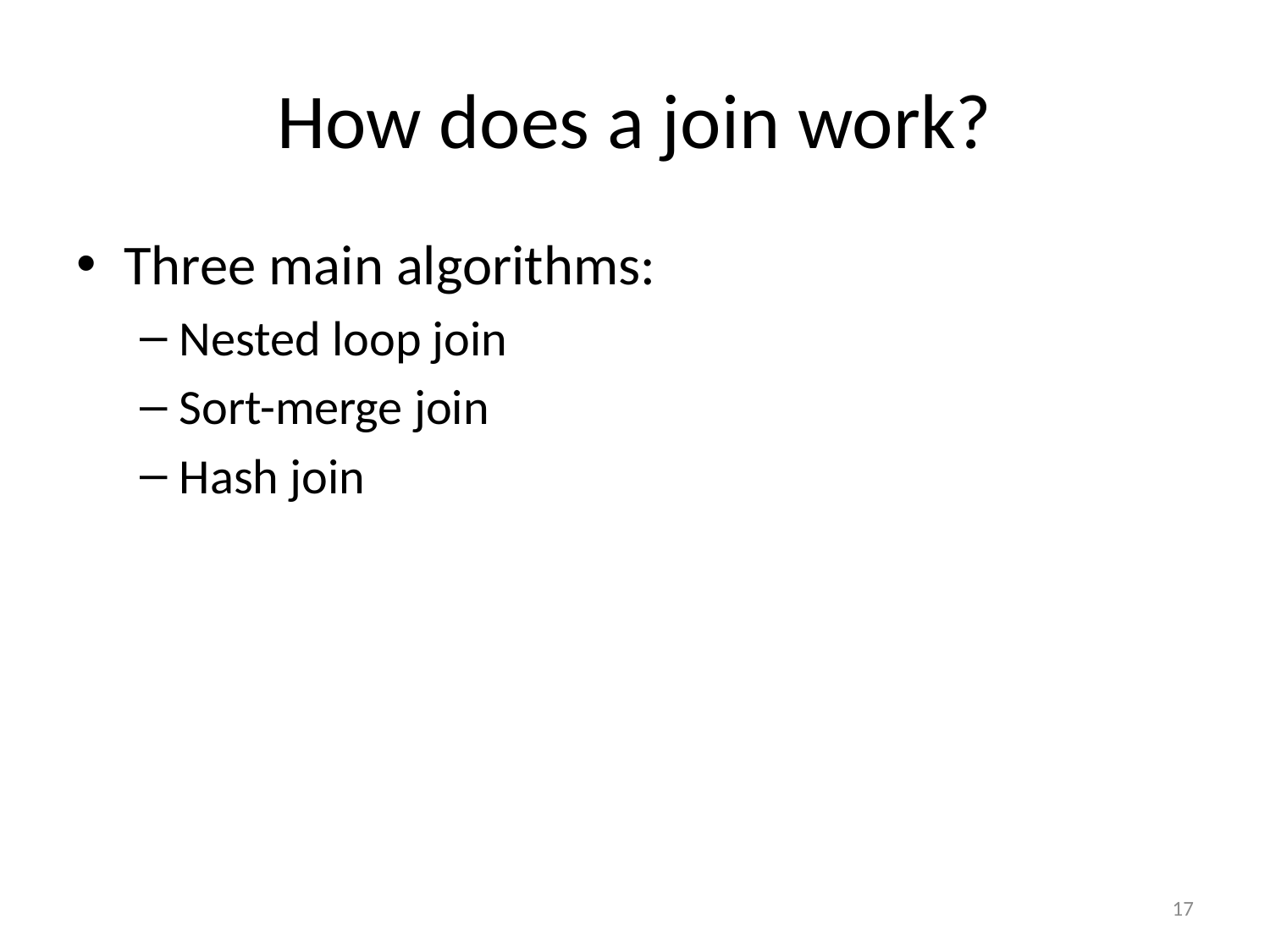

# How does a join work?
Three main algorithms:
Nested loop join
Sort-merge join
Hash join
17